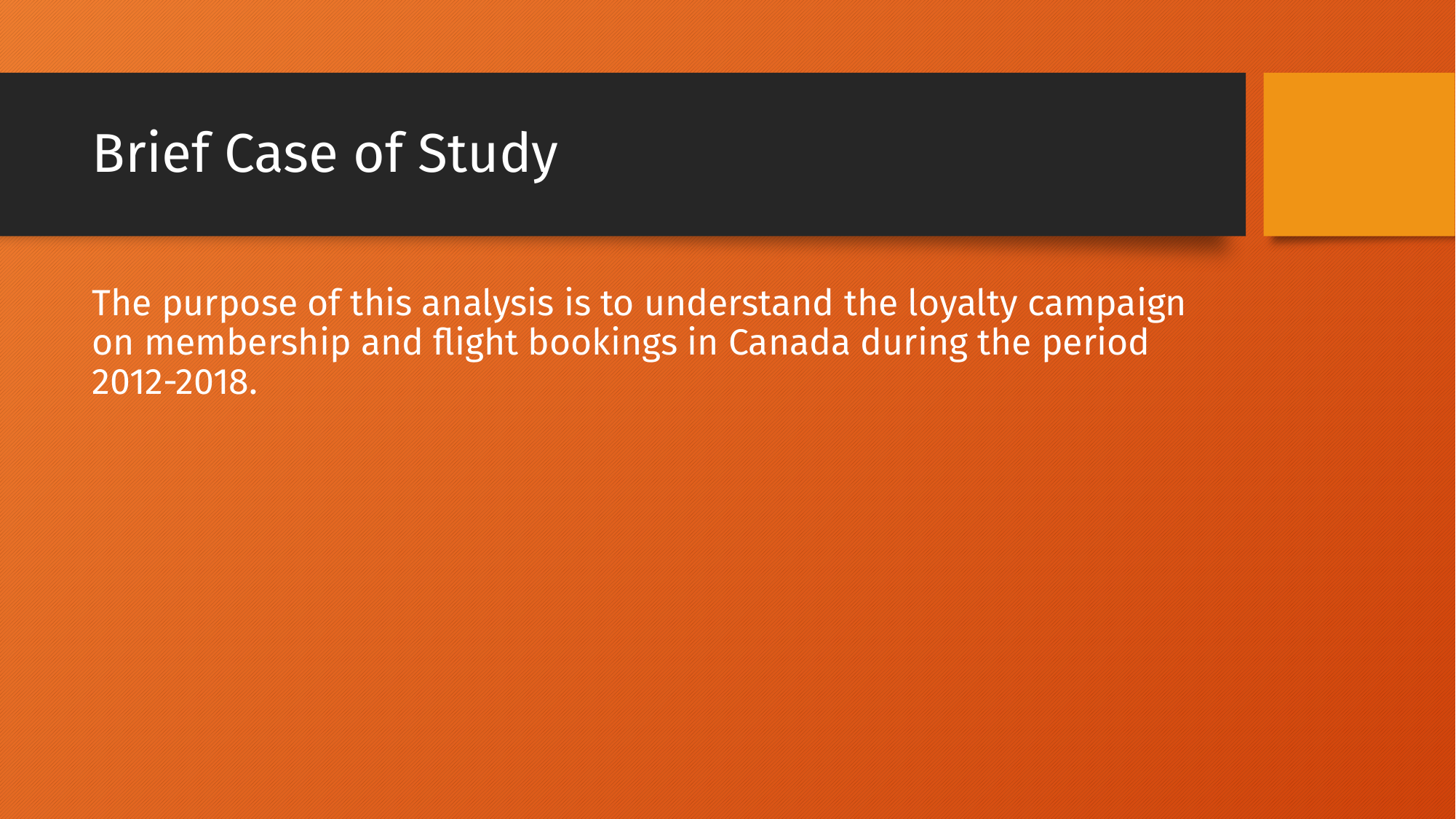

# Brief Case of Study
The purpose of this analysis is to understand the loyalty campaign on membership and flight bookings in Canada during the period 2012-2018.